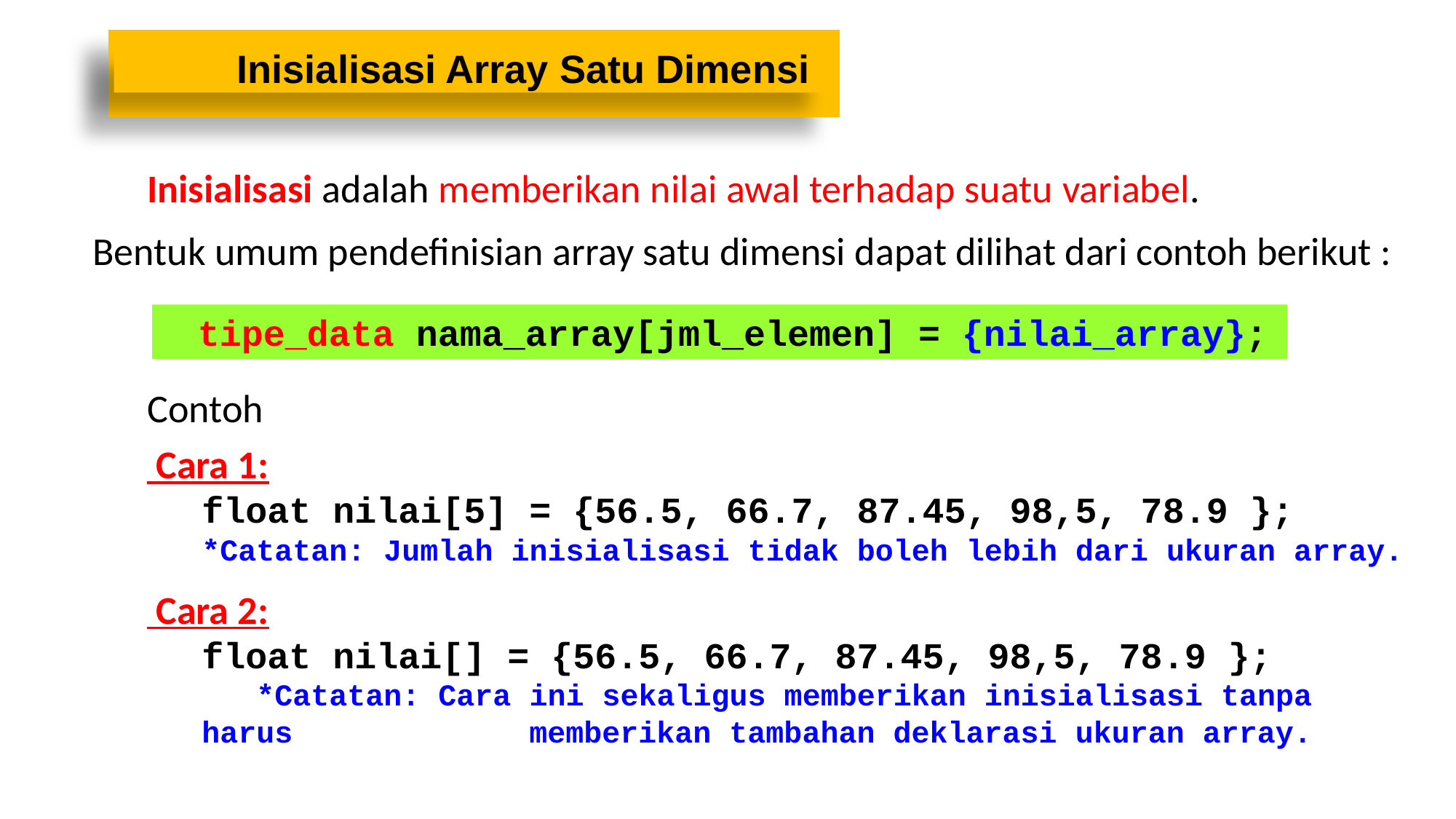

A.1.1

Inisialisasi Array Satu Dimensi
	Inisialisasi adalah memberikan nilai awal terhadap suatu variabel.
Bentuk umum pendefinisian array satu dimensi dapat dilihat dari contoh berikut :

Contoh
 Cara 1:
	float nilai[5] = {56.5, 66.7, 87.45, 98,5, 78.9 };
	*Catatan: Jumlah inisialisasi tidak boleh lebih dari ukuran array.
 Cara 2:
	float nilai[] = {56.5, 66.7, 87.45, 98,5, 78.9 };
*Catatan: Cara ini sekaligus memberikan inisialisasi tanpa harus 		memberikan tambahan deklarasi ukuran array.
tipe_data nama_array[jml_elemen] = {nilai_array};